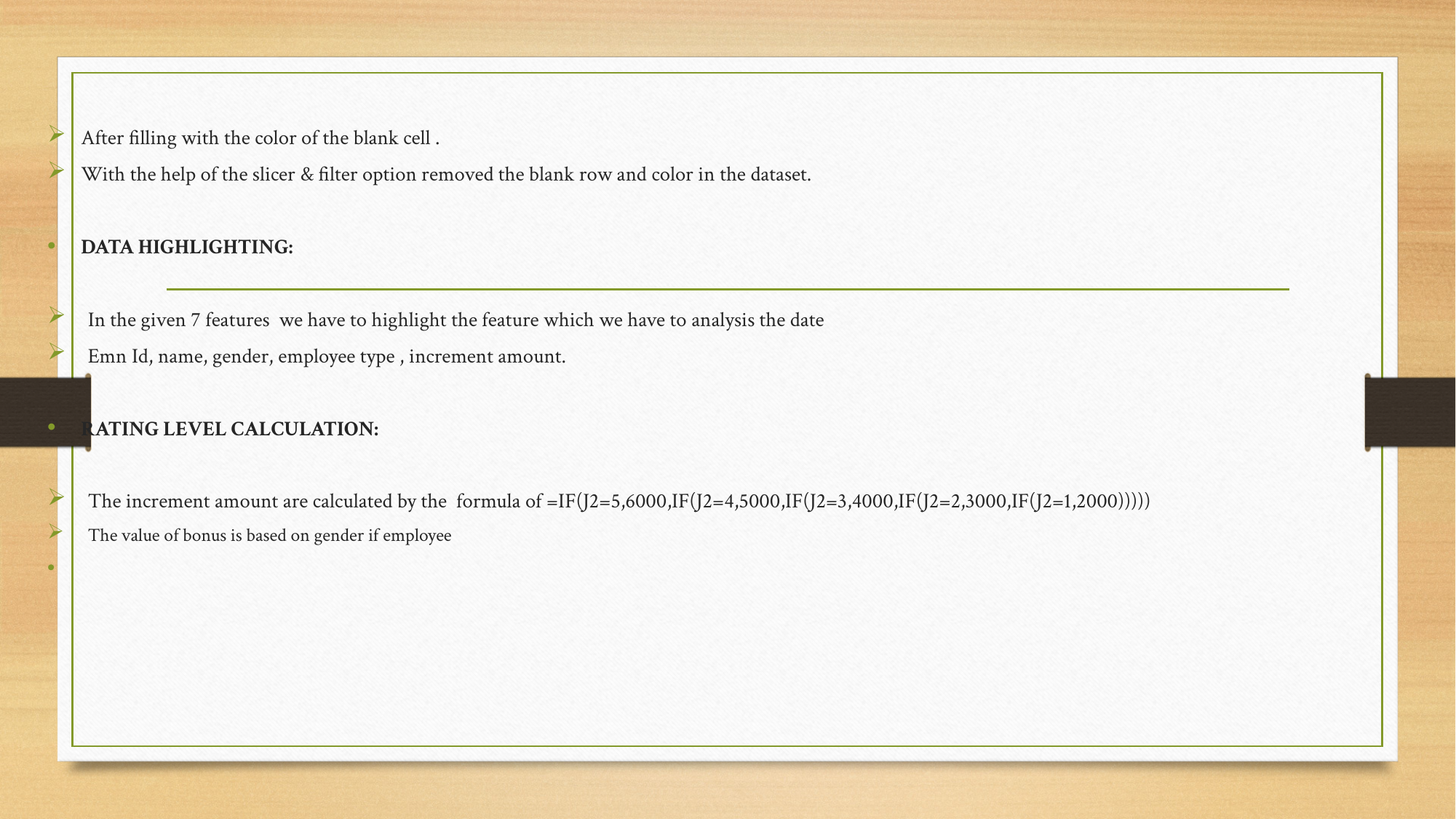

After filling with the color of the blank cell .
With the help of the slicer & filter option removed the blank row and color in the dataset.

DATA HIGHLIGHTING:

In the given 7 features  we have to highlight the feature which we have to analysis the date
Emn Id, name, gender, employee type , increment amount.

RATING LEVEL CALCULATION:

The increment amount are calculated by the  formula of =IF(J2=5,6000,IF(J2=4,5000,IF(J2=3,4000,IF(J2=2,3000,IF(J2=1,2000)))))
The value of bonus is based on gender if employee